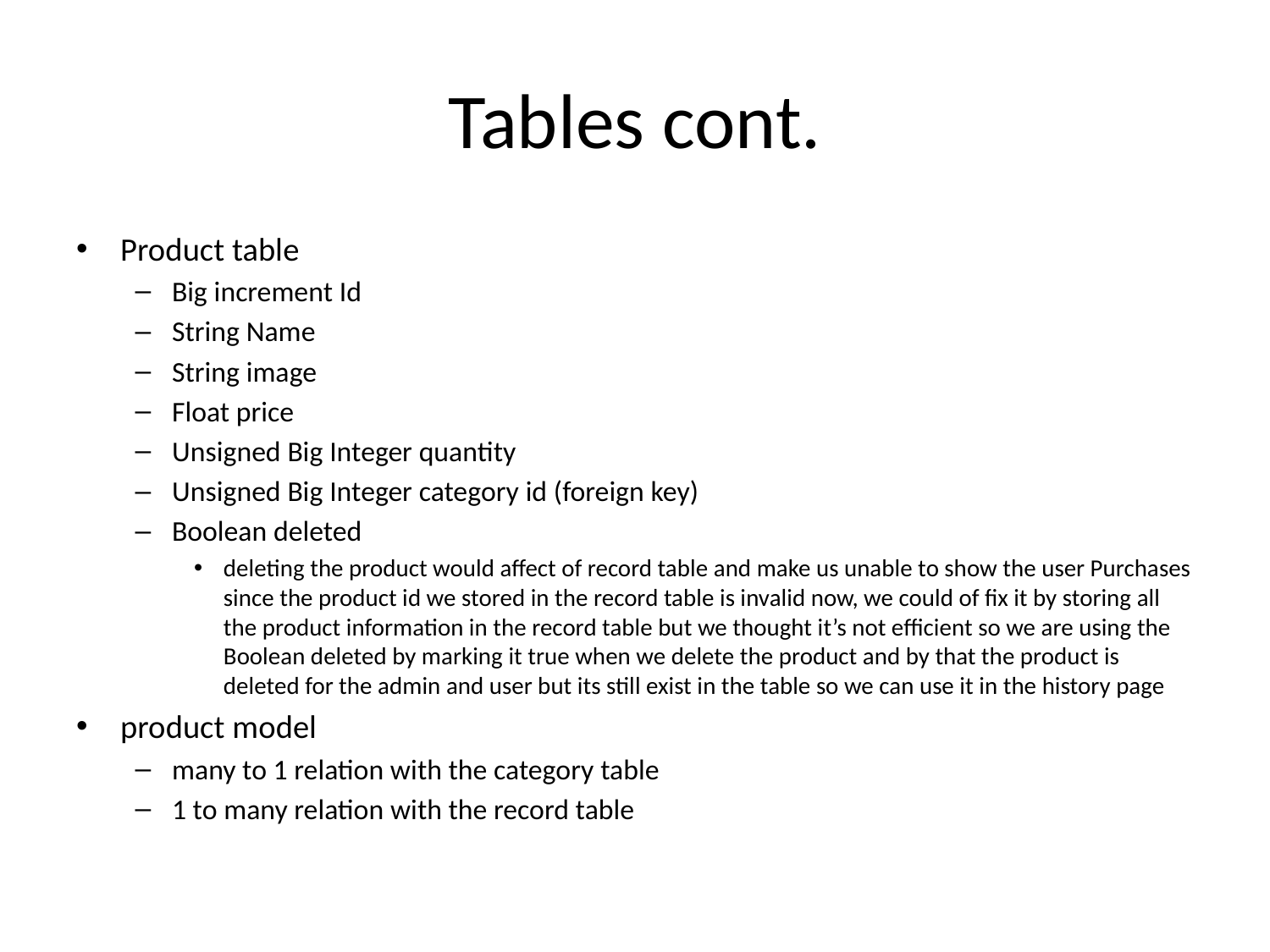

# Tables cont.
Product table
Big increment Id
String Name
String image
Float price
Unsigned Big Integer quantity
Unsigned Big Integer category id (foreign key)
Boolean deleted
deleting the product would affect of record table and make us unable to show the user Purchases since the product id we stored in the record table is invalid now, we could of fix it by storing all the product information in the record table but we thought it’s not efficient so we are using the Boolean deleted by marking it true when we delete the product and by that the product is deleted for the admin and user but its still exist in the table so we can use it in the history page
product model
many to 1 relation with the category table
1 to many relation with the record table